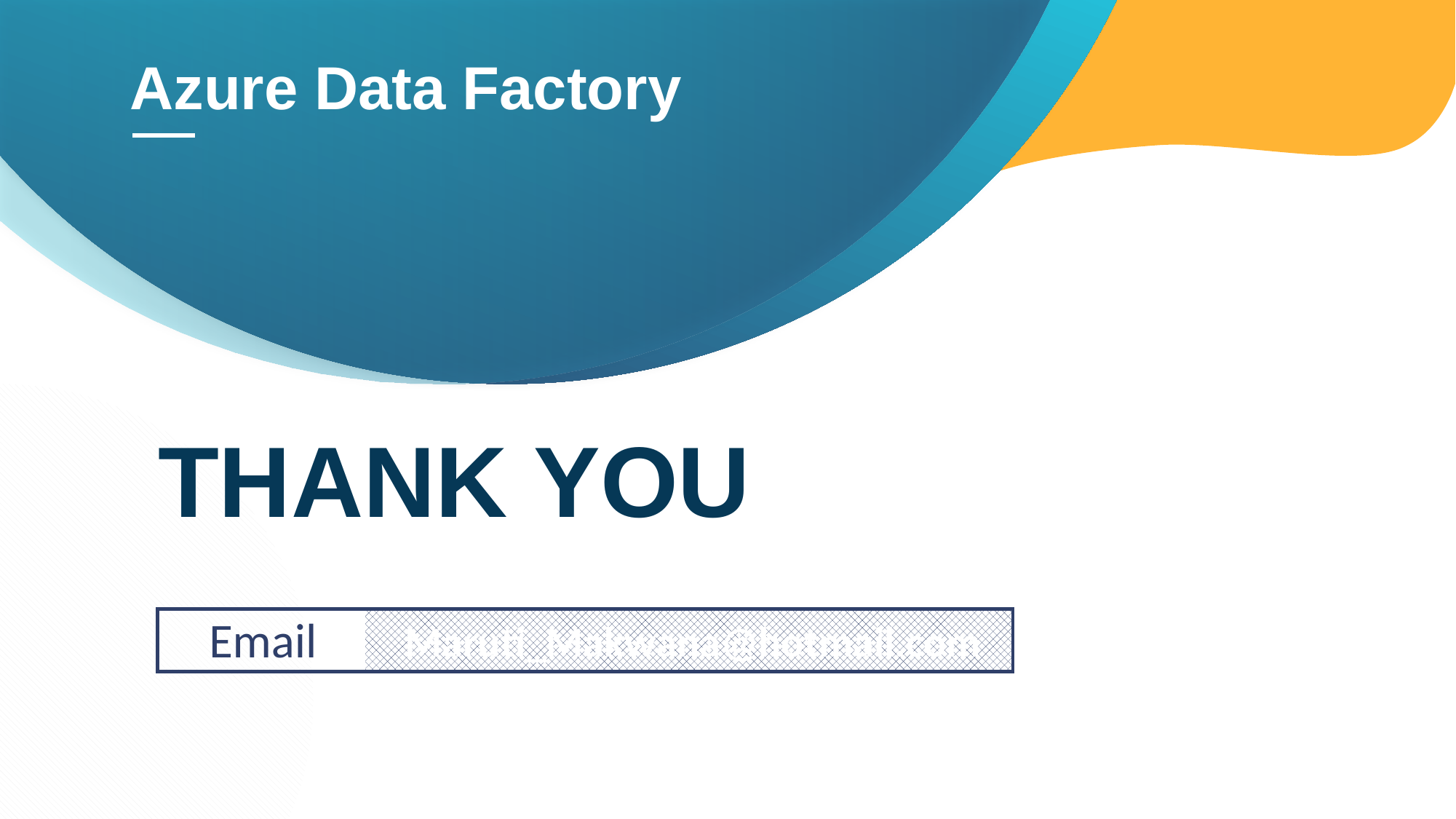

Azure Data Factory

THANK YOU

Email
   Maruti_Makwana@hotmail.com